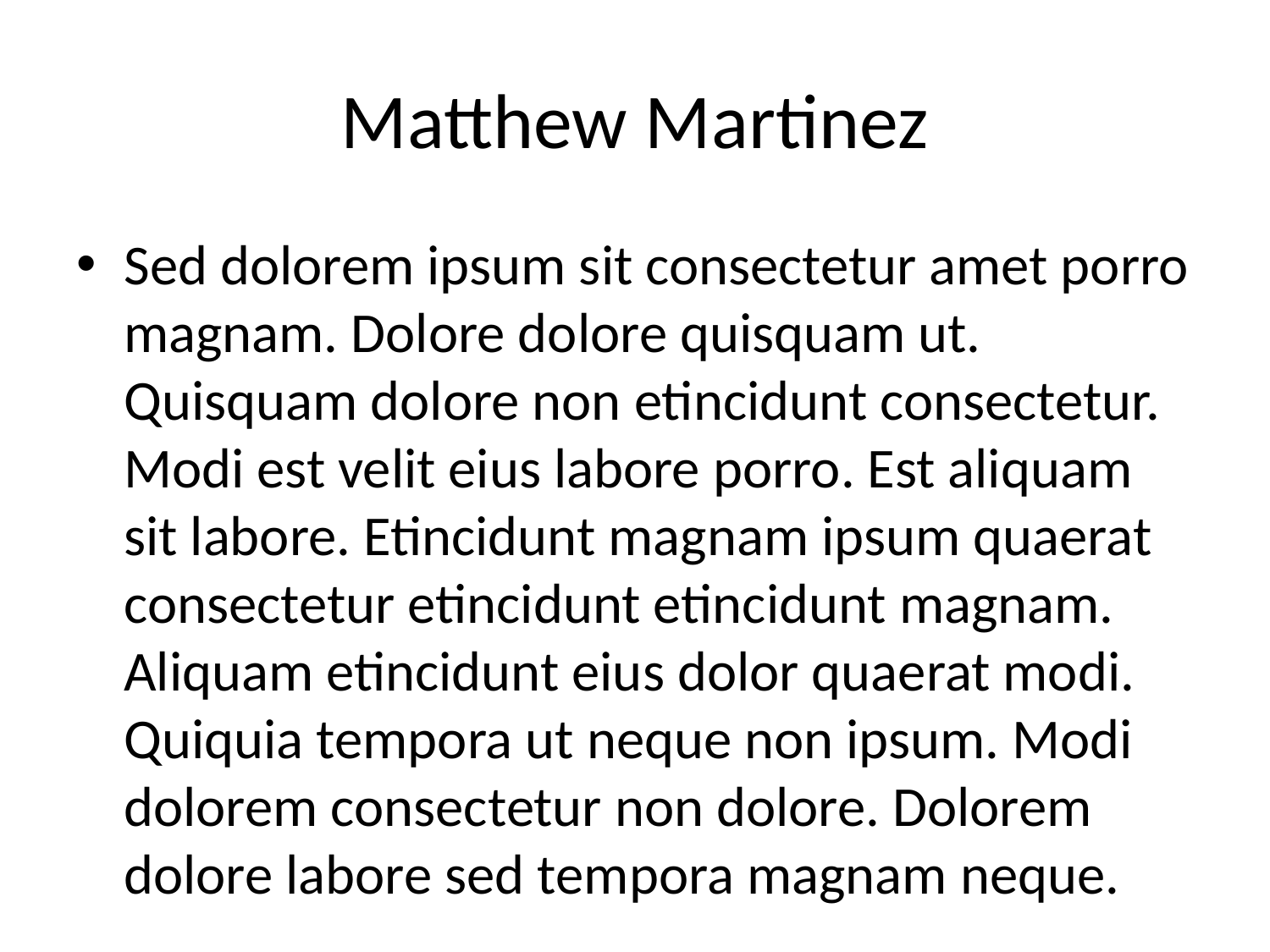

# Matthew Martinez
Sed dolorem ipsum sit consectetur amet porro magnam. Dolore dolore quisquam ut. Quisquam dolore non etincidunt consectetur. Modi est velit eius labore porro. Est aliquam sit labore. Etincidunt magnam ipsum quaerat consectetur etincidunt etincidunt magnam. Aliquam etincidunt eius dolor quaerat modi. Quiquia tempora ut neque non ipsum. Modi dolorem consectetur non dolore. Dolorem dolore labore sed tempora magnam neque.

967 Walnut St, Springfield, MI, 30040